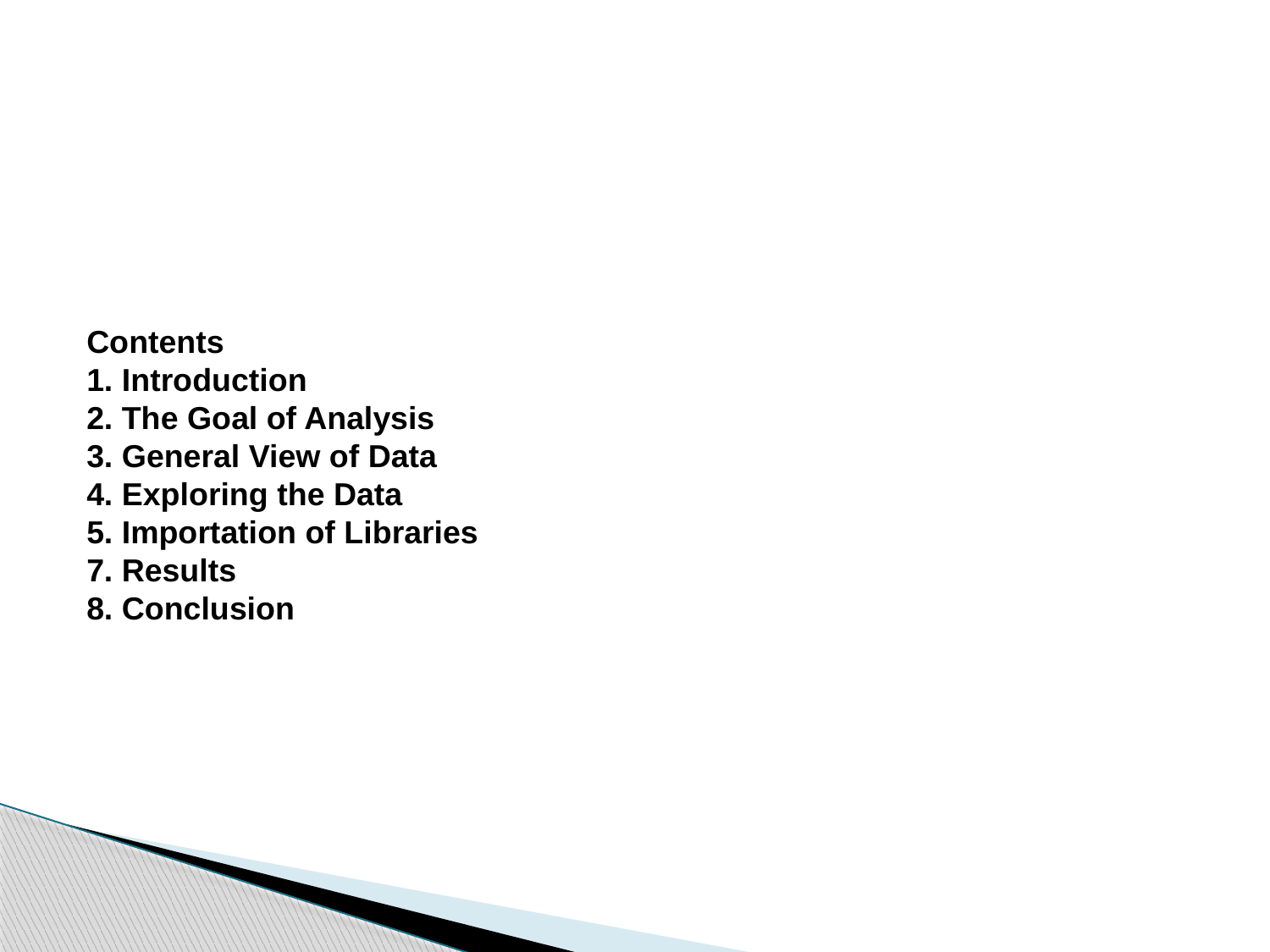

#

Contents
1. Introduction
2. The Goal of Analysis
3. General View of Data
4. Exploring the Data
5. Importation of Libraries
7. Results
8. Conclusion